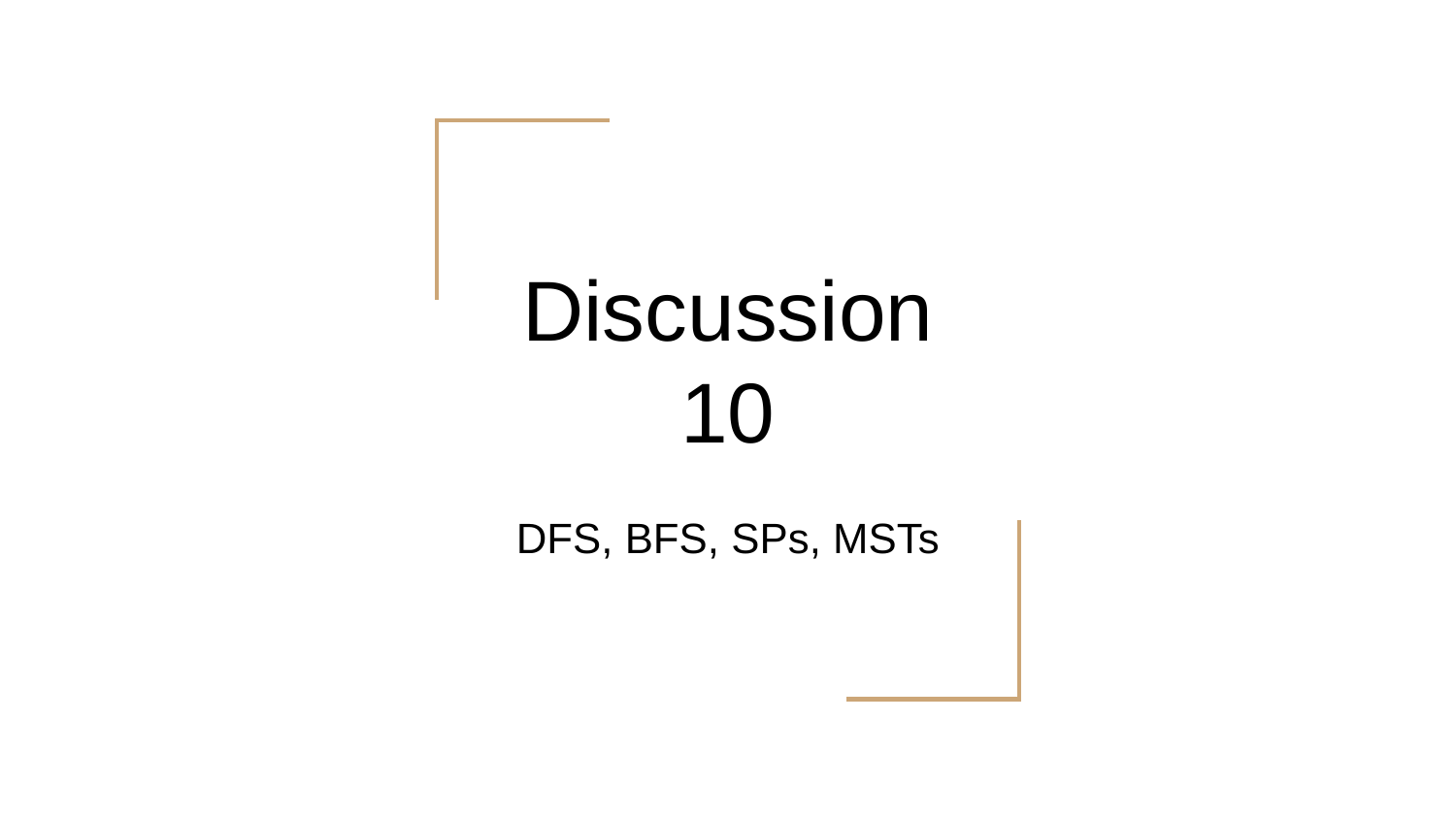

# Discussion 10
DFS, BFS, SPs, MSTs